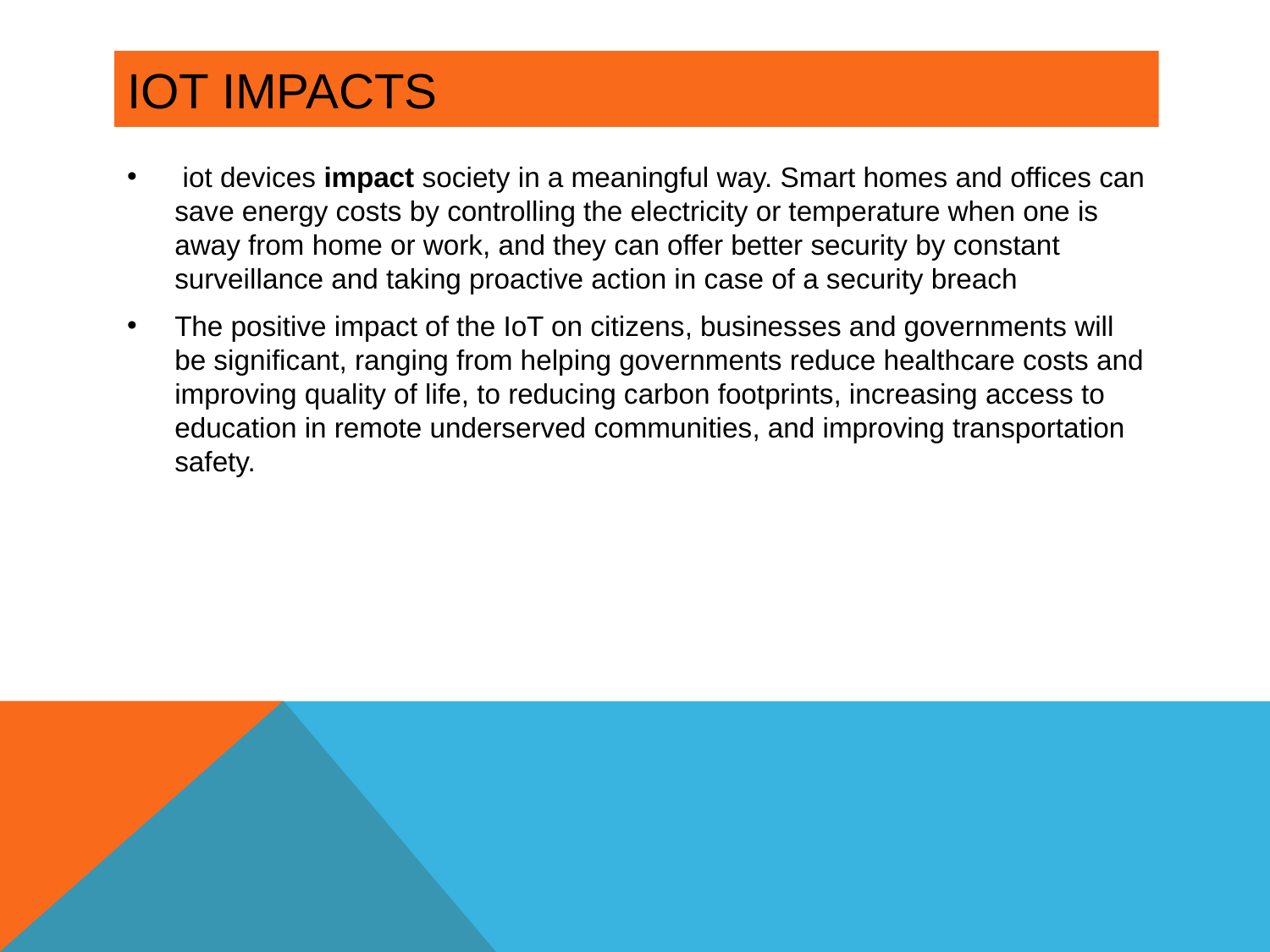

# Iot impacts
 iot devices impact society in a meaningful way. Smart homes and offices can save energy costs by controlling the electricity or temperature when one is away from home or work, and they can offer better security by constant surveillance and taking proactive action in case of a security breach
The positive impact of the IoT on citizens, businesses and governments will be significant, ranging from helping governments reduce healthcare costs and improving quality of life, to reducing carbon footprints, increasing access to education in remote underserved communities, and improving transportation safety.